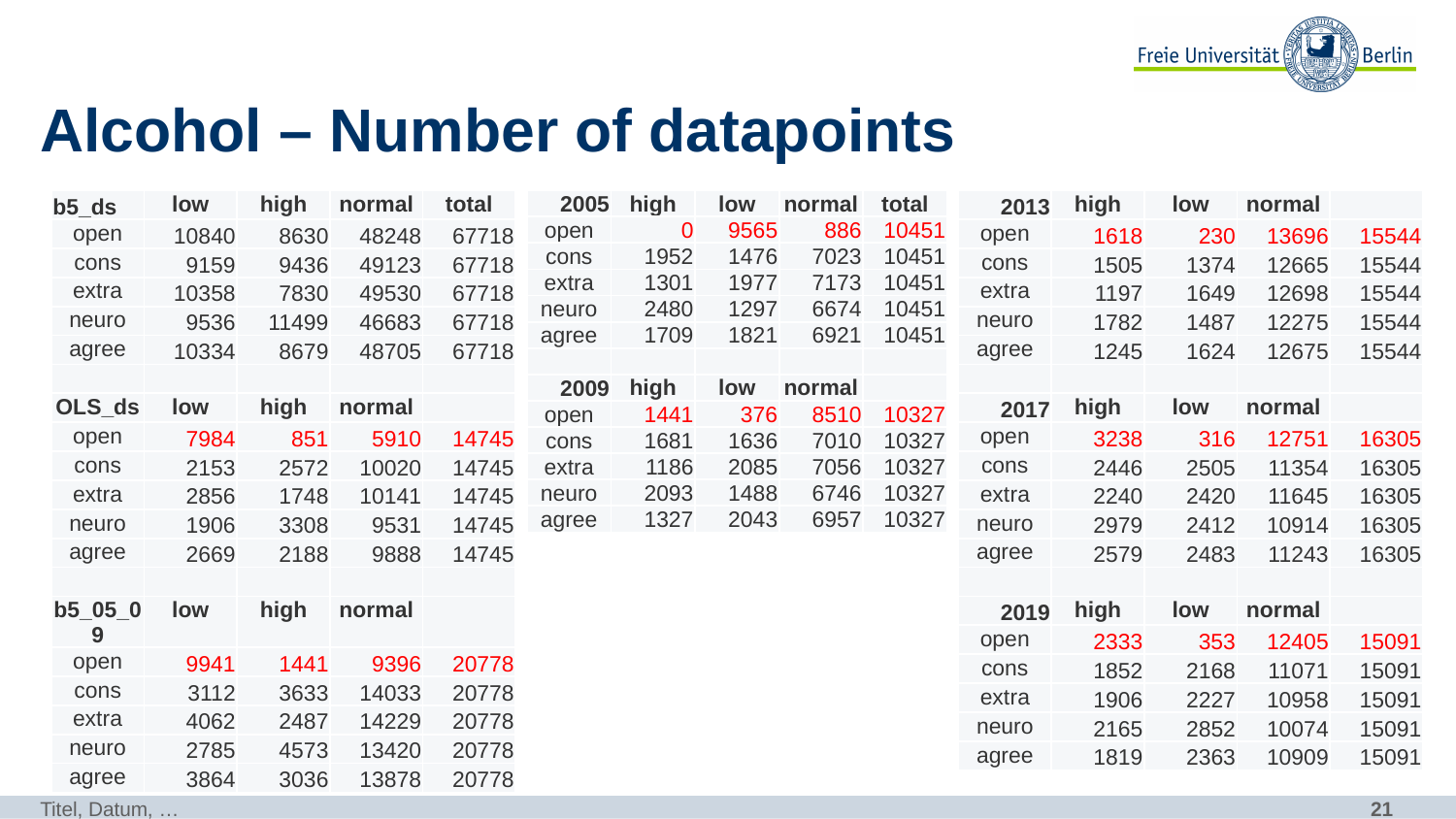

# Alcohol – Number of datapoints
| b5\_ds | low | high | normal | total |
| --- | --- | --- | --- | --- |
| open | 10840 | 8630 | 48248 | 67718 |
| cons | 9159 | 9436 | 49123 | 67718 |
| extra | 10358 | 7830 | 49530 | 67718 |
| neuro | 9536 | 11499 | 46683 | 67718 |
| agree | 10334 | 8679 | 48705 | 67718 |
|  |  |  |  |  |
| OLS\_ds | low | high | normal |  |
| open | 7984 | 851 | 5910 | 14745 |
| cons | 2153 | 2572 | 10020 | 14745 |
| extra | 2856 | 1748 | 10141 | 14745 |
| neuro | 1906 | 3308 | 9531 | 14745 |
| agree | 2669 | 2188 | 9888 | 14745 |
|  |  |  |  |  |
| b5\_05\_09 | low | high | normal |  |
| open | 9941 | 1441 | 9396 | 20778 |
| cons | 3112 | 3633 | 14033 | 20778 |
| extra | 4062 | 2487 | 14229 | 20778 |
| neuro | 2785 | 4573 | 13420 | 20778 |
| agree | 3864 | 3036 | 13878 | 20778 |
| 2005 | high | low | normal | total |
| --- | --- | --- | --- | --- |
| open | 0 | 9565 | 886 | 10451 |
| cons | 1952 | 1476 | 7023 | 10451 |
| extra | 1301 | 1977 | 7173 | 10451 |
| neuro | 2480 | 1297 | 6674 | 10451 |
| agree | 1709 | 1821 | 6921 | 10451 |
|  |  |  |  |  |
| 2009 | high | low | normal |  |
| open | 1441 | 376 | 8510 | 10327 |
| cons | 1681 | 1636 | 7010 | 10327 |
| extra | 1186 | 2085 | 7056 | 10327 |
| neuro | 2093 | 1488 | 6746 | 10327 |
| agree | 1327 | 2043 | 6957 | 10327 |
| 2013 | high | low | normal |  |
| --- | --- | --- | --- | --- |
| open | 1618 | 230 | 13696 | 15544 |
| cons | 1505 | 1374 | 12665 | 15544 |
| extra | 1197 | 1649 | 12698 | 15544 |
| neuro | 1782 | 1487 | 12275 | 15544 |
| agree | 1245 | 1624 | 12675 | 15544 |
|  |  |  |  |  |
| 2017 | high | low | normal |  |
| open | 3238 | 316 | 12751 | 16305 |
| cons | 2446 | 2505 | 11354 | 16305 |
| extra | 2240 | 2420 | 11645 | 16305 |
| neuro | 2979 | 2412 | 10914 | 16305 |
| agree | 2579 | 2483 | 11243 | 16305 |
|  |  |  |  |  |
| 2019 | high | low | normal |  |
| open | 2333 | 353 | 12405 | 15091 |
| cons | 1852 | 2168 | 11071 | 15091 |
| extra | 1906 | 2227 | 10958 | 15091 |
| neuro | 2165 | 2852 | 10074 | 15091 |
| agree | 1819 | 2363 | 10909 | 15091 |
Titel, Datum, …